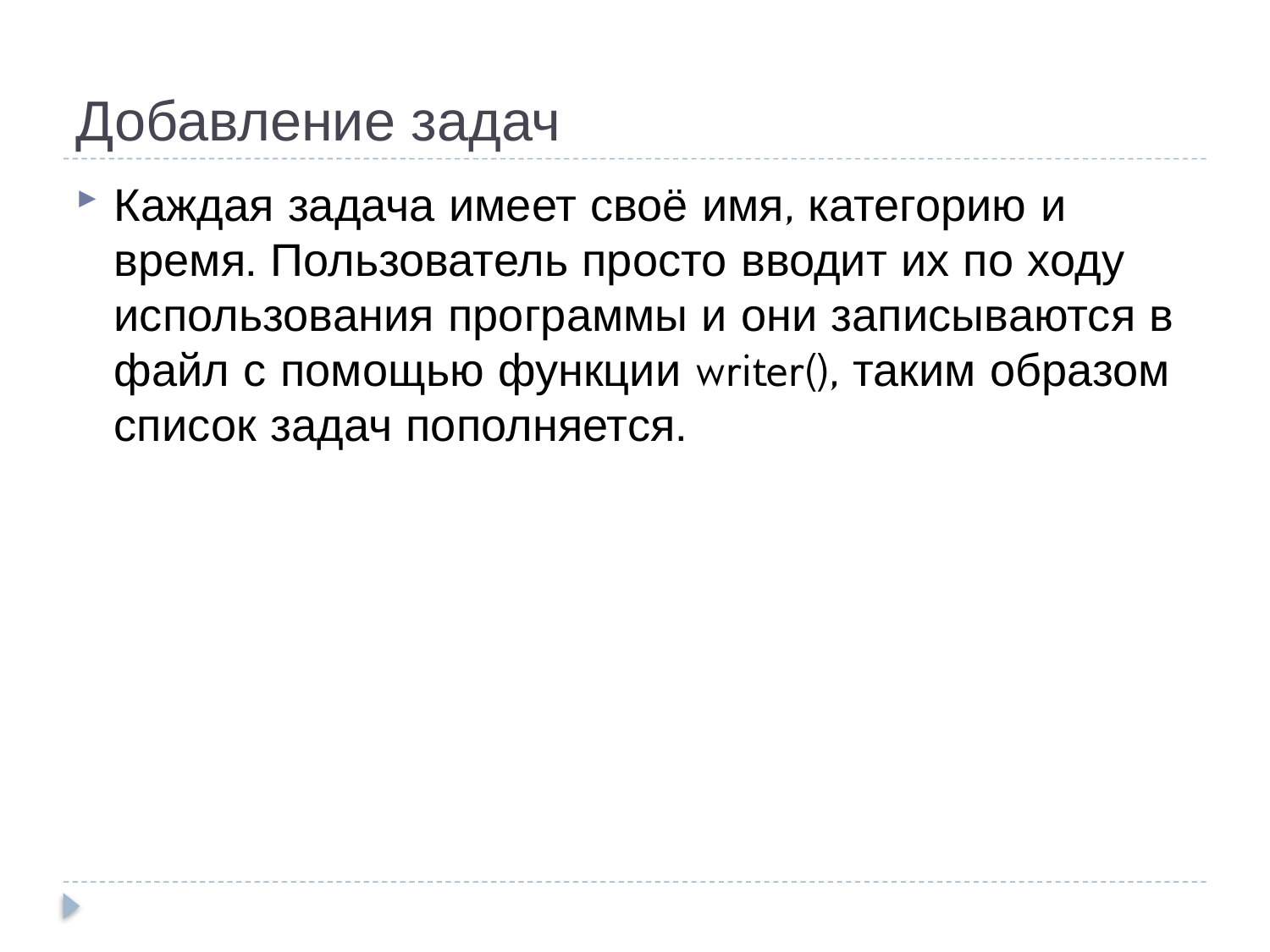

# Добавление задач
Каждая задача имеет своё имя, категорию и время. Пользователь просто вводит их по ходу использования программы и они записываются в файл с помощью функции writer(), таким образом список задач пополняется.